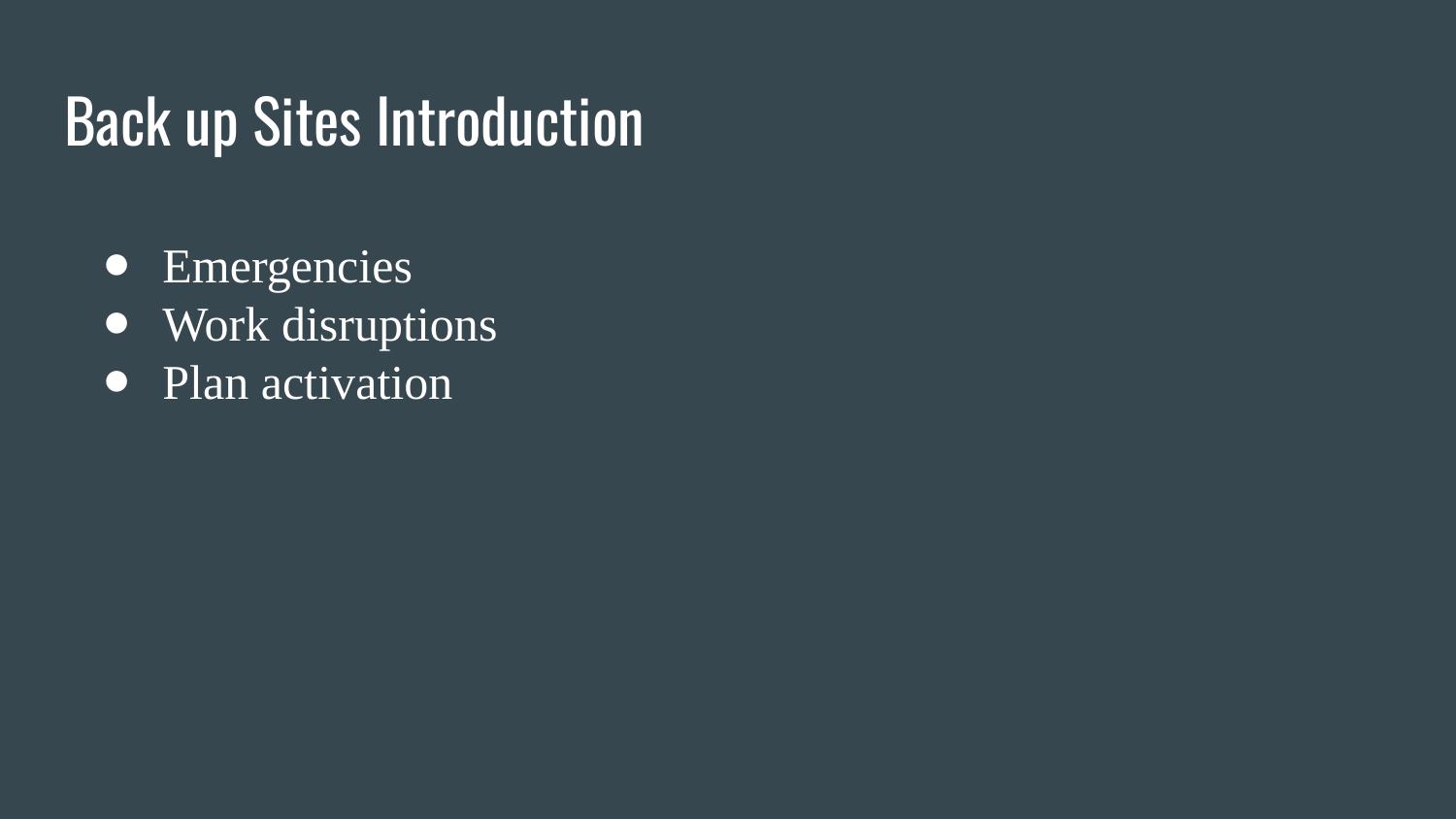

# Back up Sites Introduction
Emergencies
Work disruptions
Plan activation